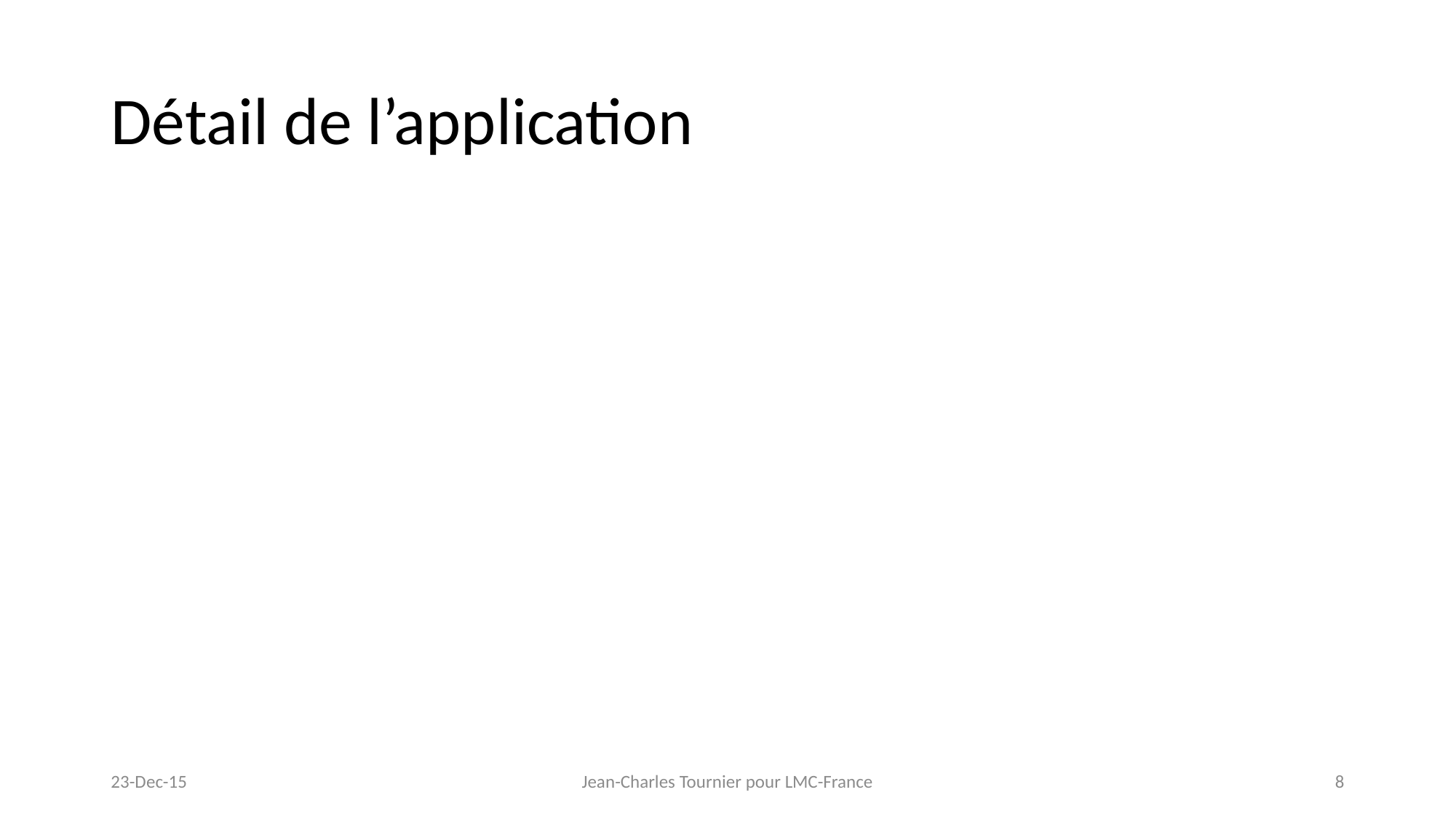

# Détail de l’application

23-Dec-15
Jean-Charles Tournier pour LMC-France
8